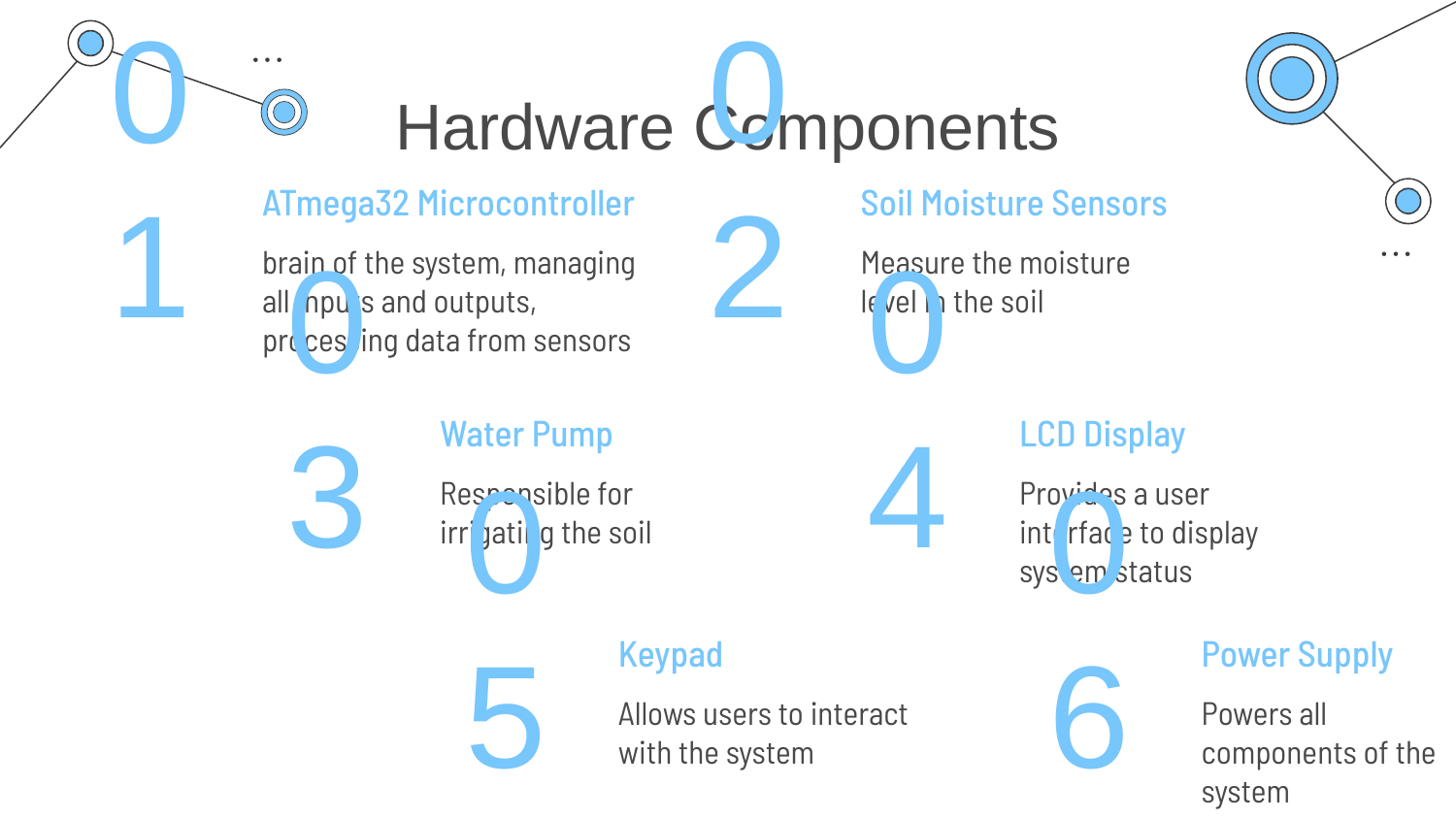

# Hardware Components
ATmega32 Microcontroller
Soil Moisture Sensors
01
02
brain of the system, managing all inputs and outputs, processing data from sensors
Measure the moisture level in the soil
Water Pump
LCD Display
03
04
Responsible for irrigating the soil
Provides a user interface to display system status
Power Supply
Keypad
06
05
Powers all components of the system
Allows users to interact with the system